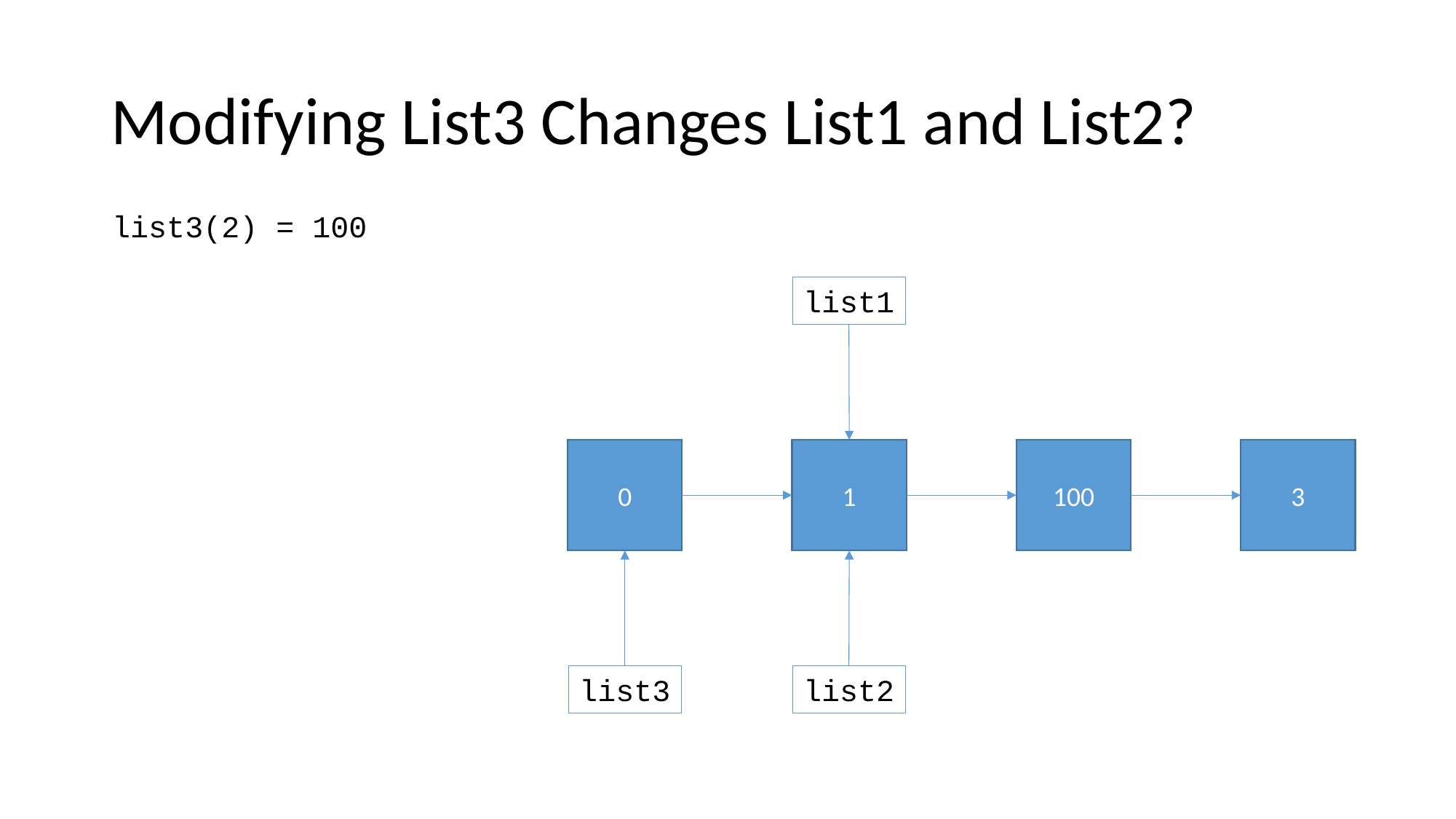

# Modifying List3 Changes List1 and List2?
list3(2) = 100
list1
0
1
100
3
list3
list2